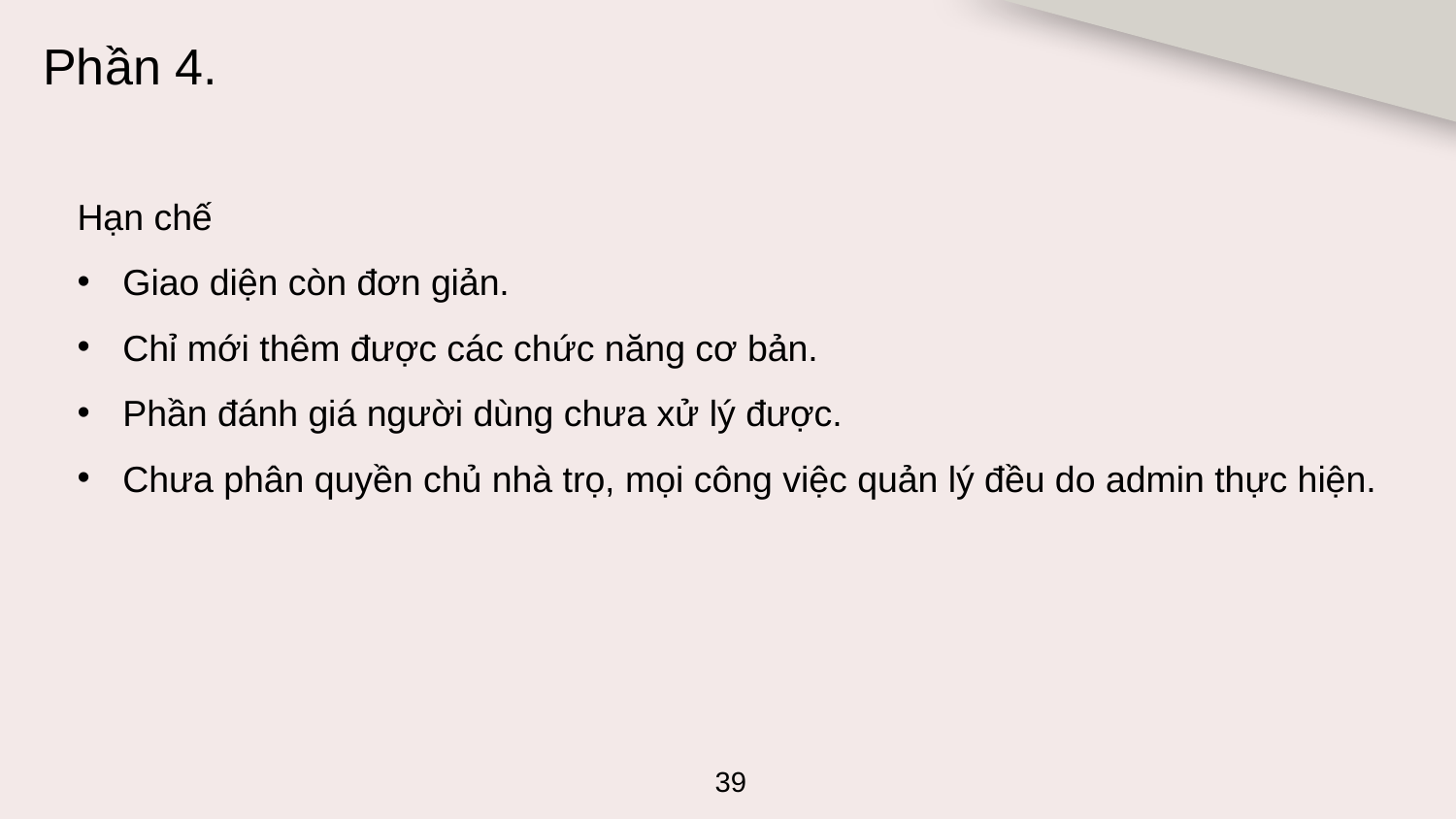

# Phần 4.
Hạn chế
Giao diện còn đơn giản.
Chỉ mới thêm được các chức năng cơ bản.
Phần đánh giá người dùng chưa xử lý được.
Chưa phân quyền chủ nhà trọ, mọi công việc quản lý đều do admin thực hiện.

39